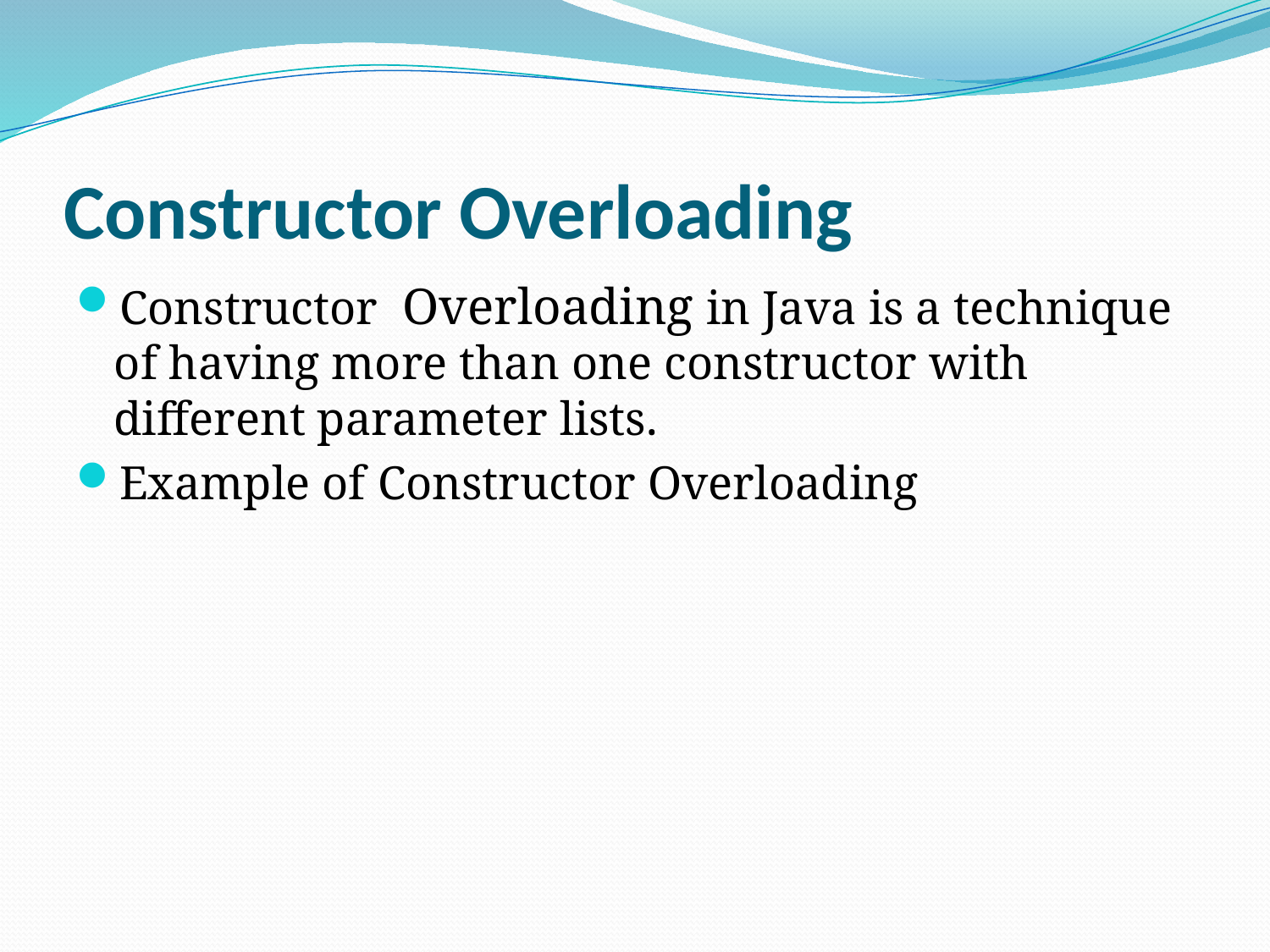

# Constructor Overloading
Constructor  Overloading in Java is a technique of having more than one constructor with different parameter lists.
Example of Constructor Overloading